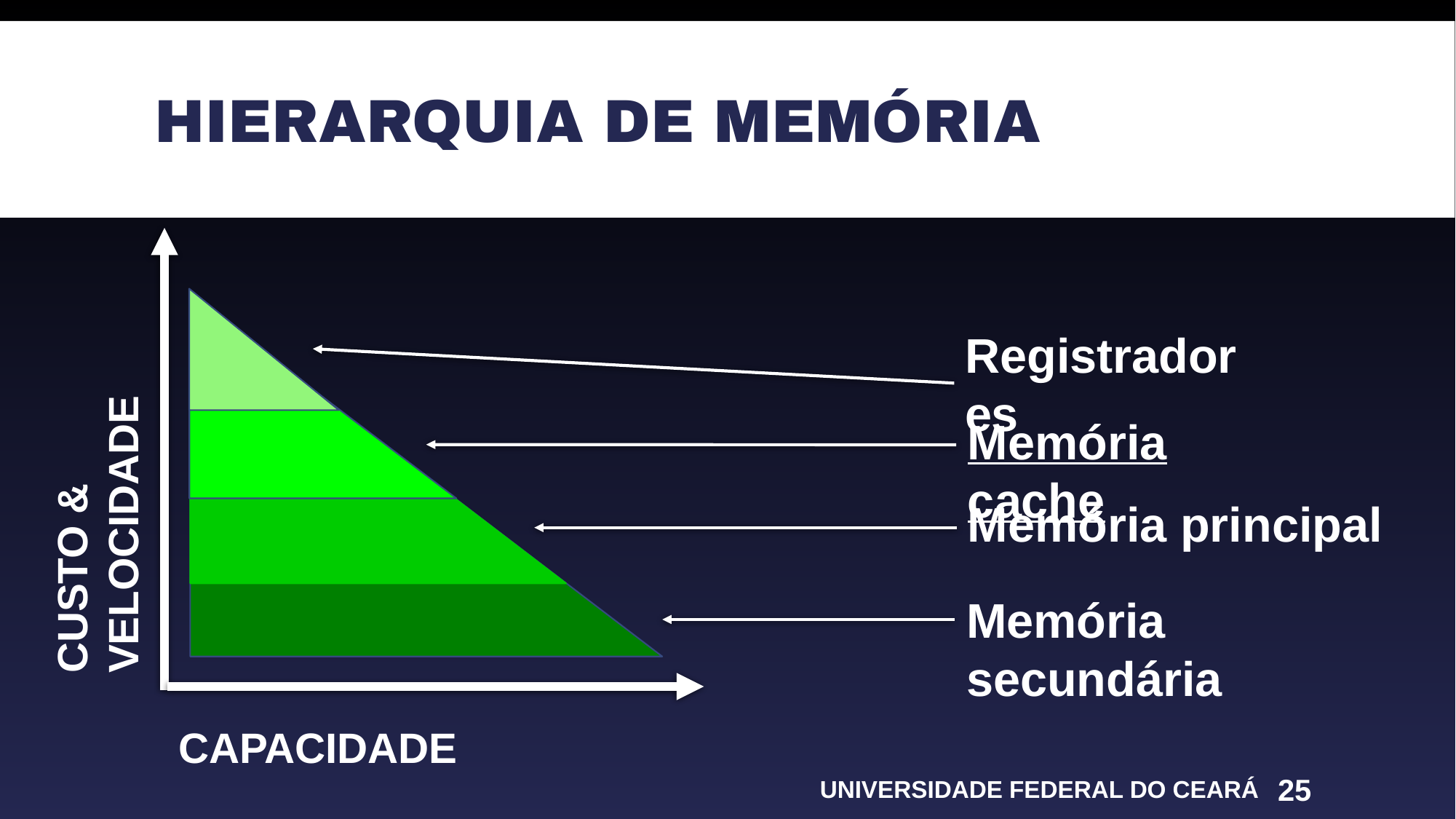

# Hierarquia de Memória
CUSTO & VELOCIDADE

Registradores
Memória cache
Memória principal
Memória secundária
CAPACIDADE
UNIVERSIDADE FEDERAL DO CEARÁ
25